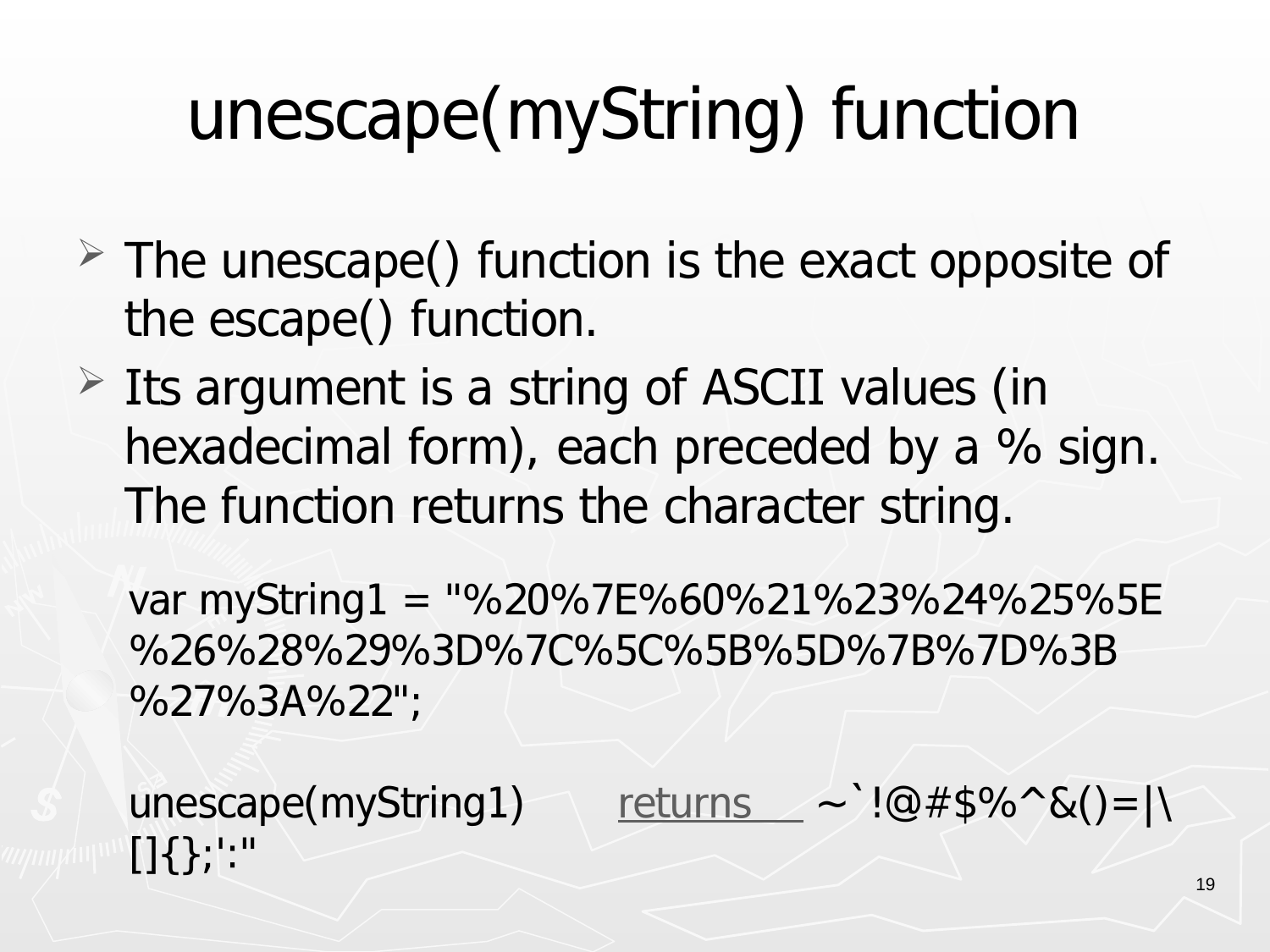

# unescape(myString) function
The unescape() function is the exact opposite of the escape() function.
Its argument is a string of ASCII values (in hexadecimal form), each preceded by a % sign. The function returns the character string.

var myString1 = "%20%7E%60%21%23%24%25%5E%26%28%29%3D%7C%5C%5B%5D%7B%7D%3B%27%3A%22";

unescape(myString1)       returns     ~`!@#$%^&()=|\[]{};':"
19